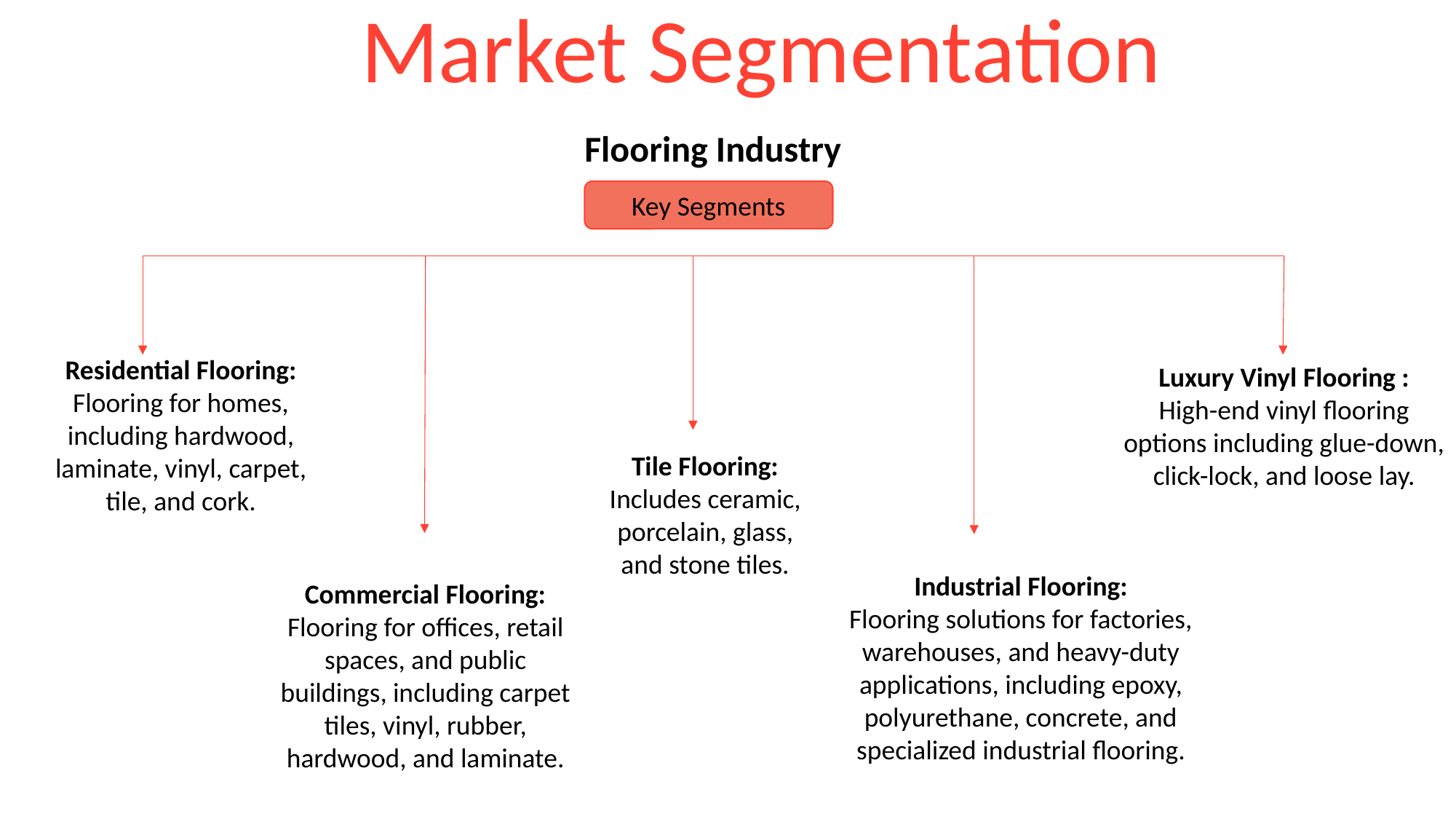

# Market Segmentation
Flooring Industry
Key Segments
Residential Flooring:
Flooring for homes, including hardwood, laminate, vinyl, carpet, tile, and cork.

Luxury Vinyl Flooring :
High-end vinyl flooring options including glue-down, click-lock, and loose lay.

Tile Flooring:
Includes ceramic, porcelain, glass, and stone tiles.

Industrial Flooring:
Flooring solutions for factories, warehouses, and heavy-duty applications, including epoxy, polyurethane, concrete, and specialized industrial flooring.

Commercial Flooring:
Flooring for offices, retail spaces, and public buildings, including carpet tiles, vinyl, rubber, hardwood, and laminate.